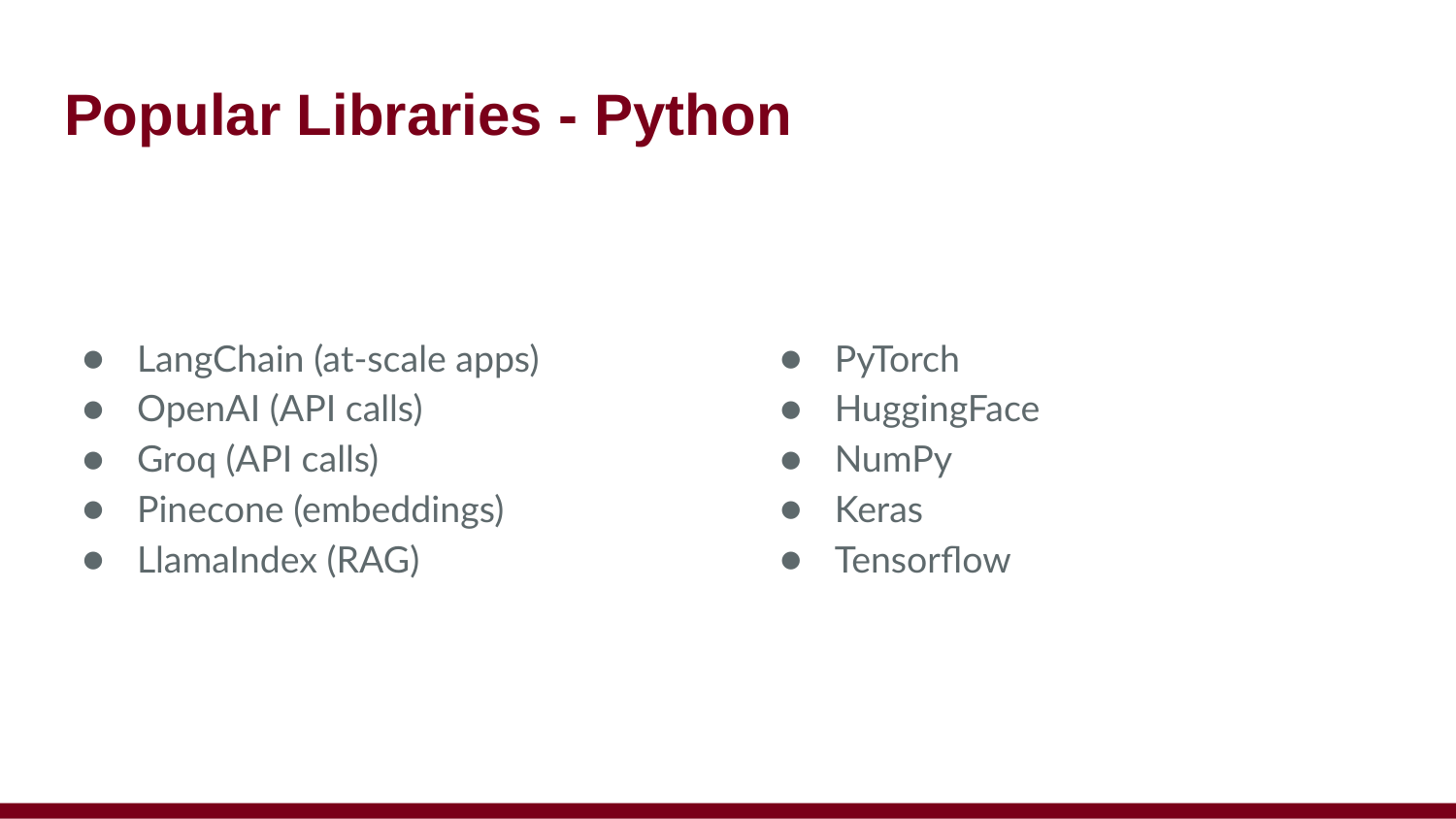

# Popular Libraries - Python
LangChain (at-scale apps)
OpenAI (API calls)
Groq (API calls)
Pinecone (embeddings)
LlamaIndex (RAG)
PyTorch
HuggingFace
NumPy
Keras
Tensorflow